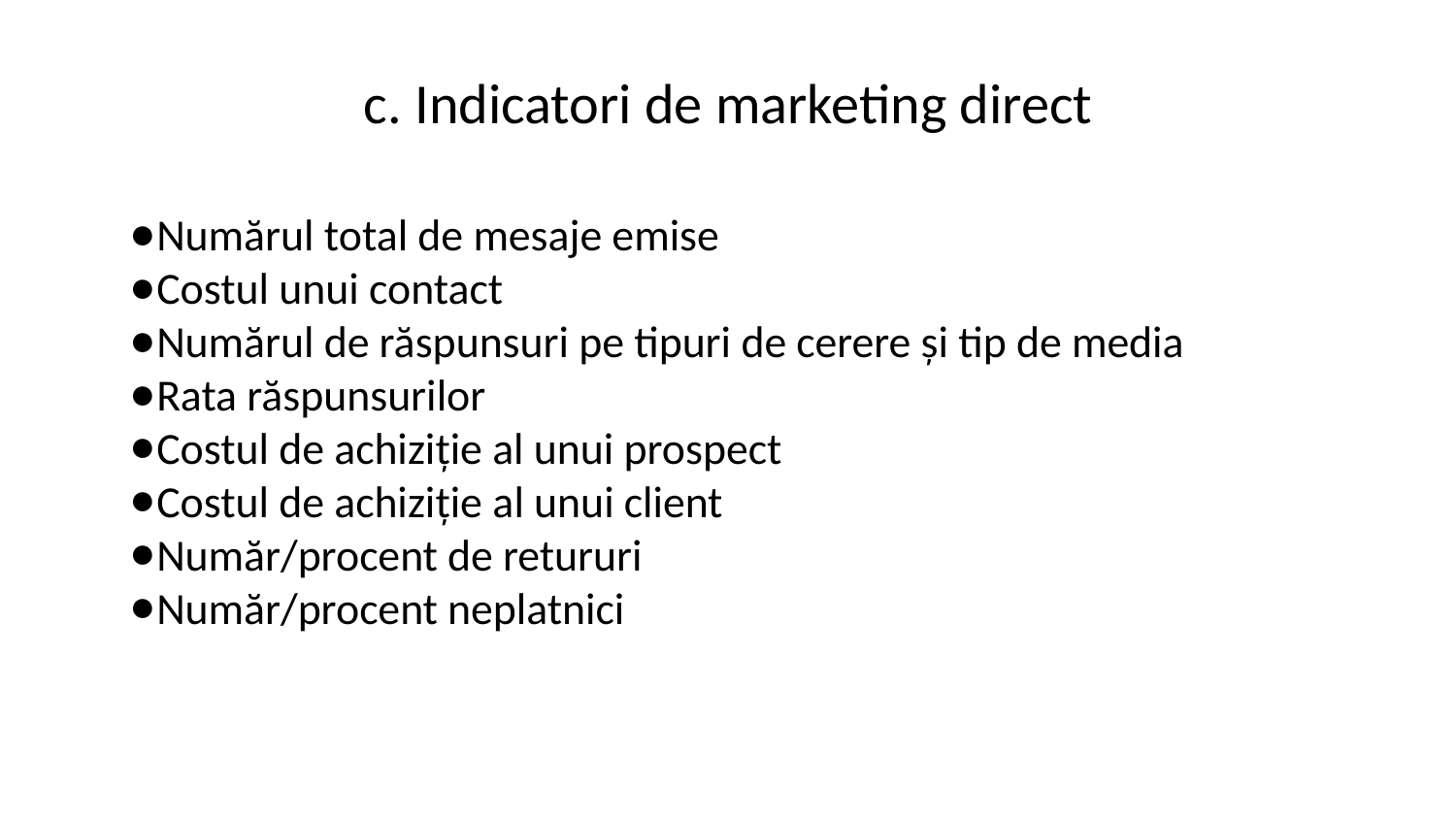

# c. Indicatori de marketing direct
Numărul total de mesaje emise
Costul unui contact
Numărul de răspunsuri pe tipuri de cerere și tip de media
Rata răspunsurilor
Costul de achiziție al unui prospect
Costul de achiziție al unui client
Număr/procent de retururi
Număr/procent neplatnici